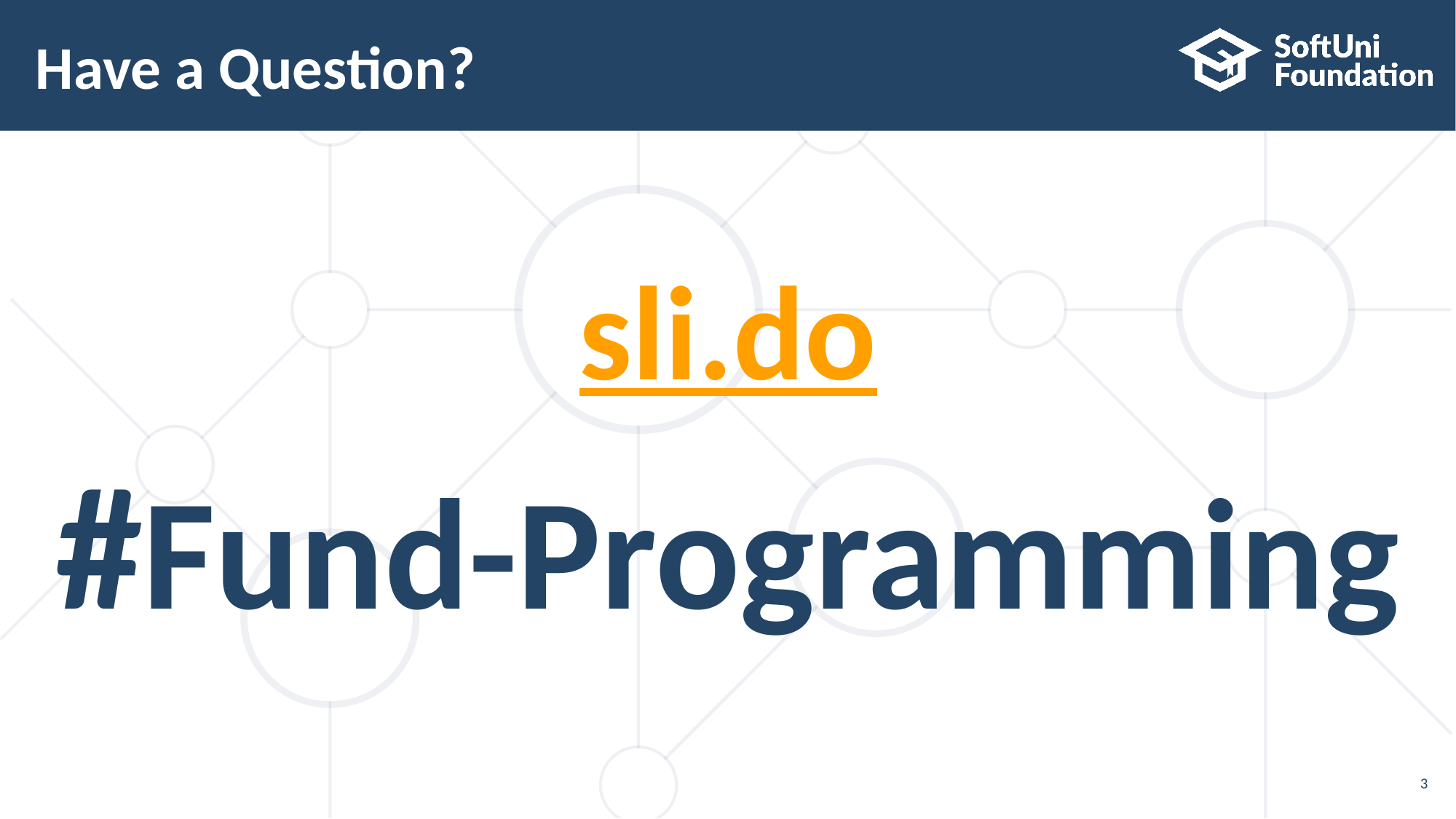

# Have a Question?

sli.do
#Fund-Programming
3